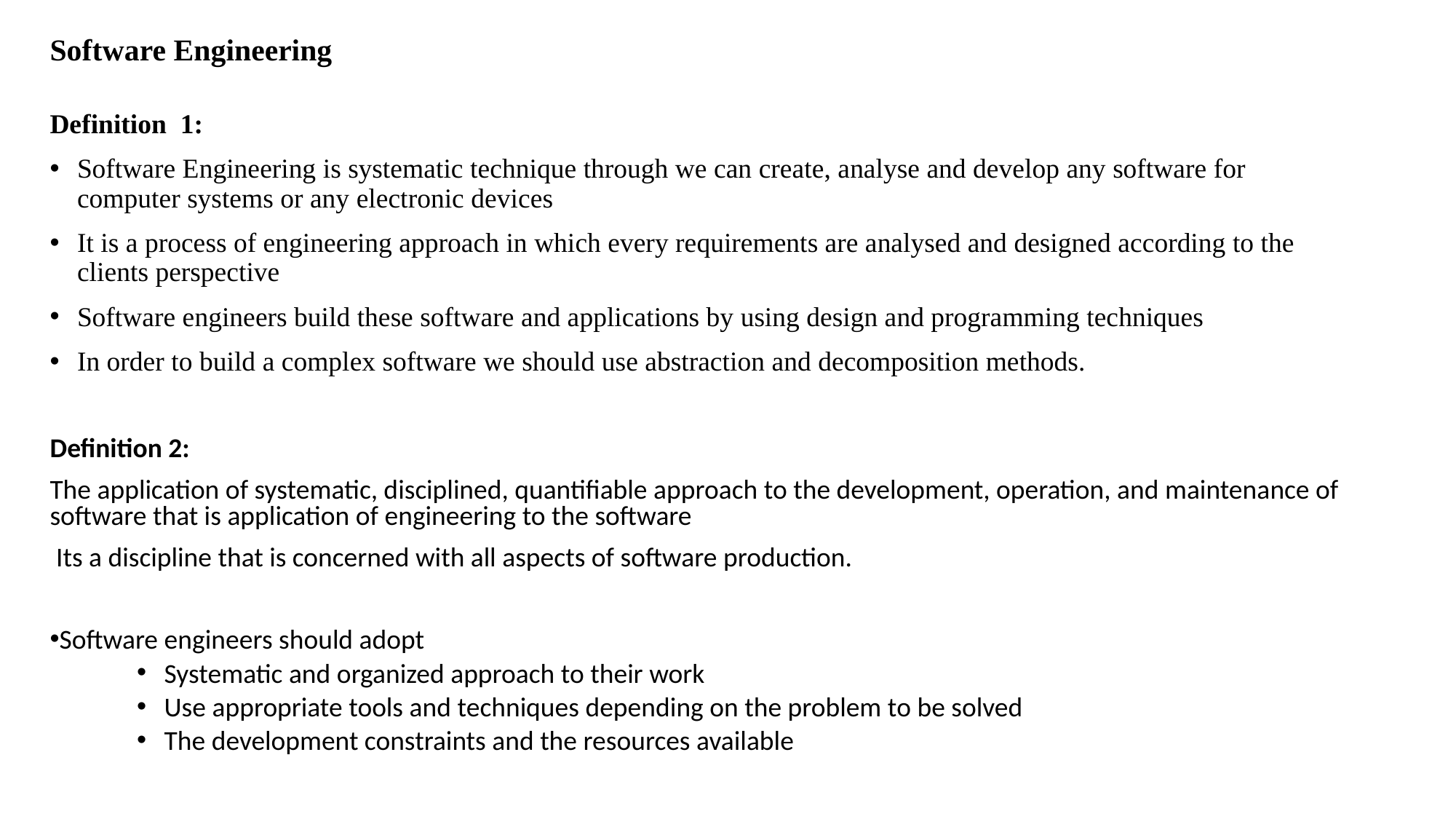

# Software Engineering
Definition  1:
Software Engineering is systematic technique through we can create, analyse and develop any software for computer systems or any electronic devices
It is a process of engineering approach in which every requirements are analysed and designed according to the clients perspective
Software engineers build these software and applications by using design and programming techniques
In order to build a complex software we should use abstraction and decomposition methods.

Definition 2:
The application of systematic, disciplined, quantifiable approach to the development, operation, and maintenance of software that is application of engineering to the software
 Its a discipline that is concerned with all aspects of software production.

Software engineers should adopt
Systematic and organized approach to their work
Use appropriate tools and techniques depending on the problem to be solved
The development constraints and the resources available